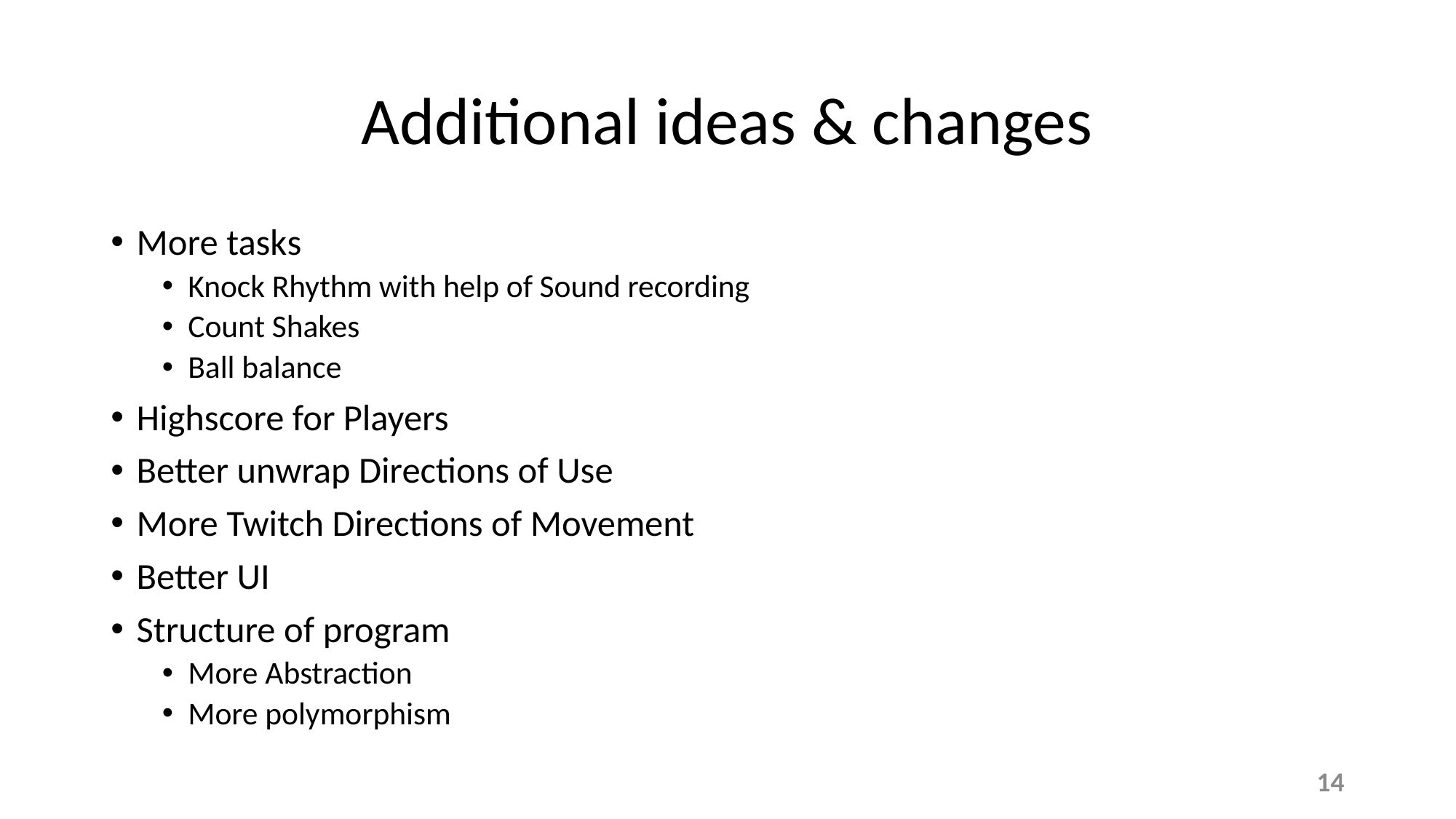

# Additional ideas & changes
More tasks
Knock Rhythm with help of Sound recording
Count Shakes
Ball balance
Highscore for Players
Better unwrap Directions of Use
More Twitch Directions of Movement
Better UI
Structure of program
More Abstraction
More polymorphism

14